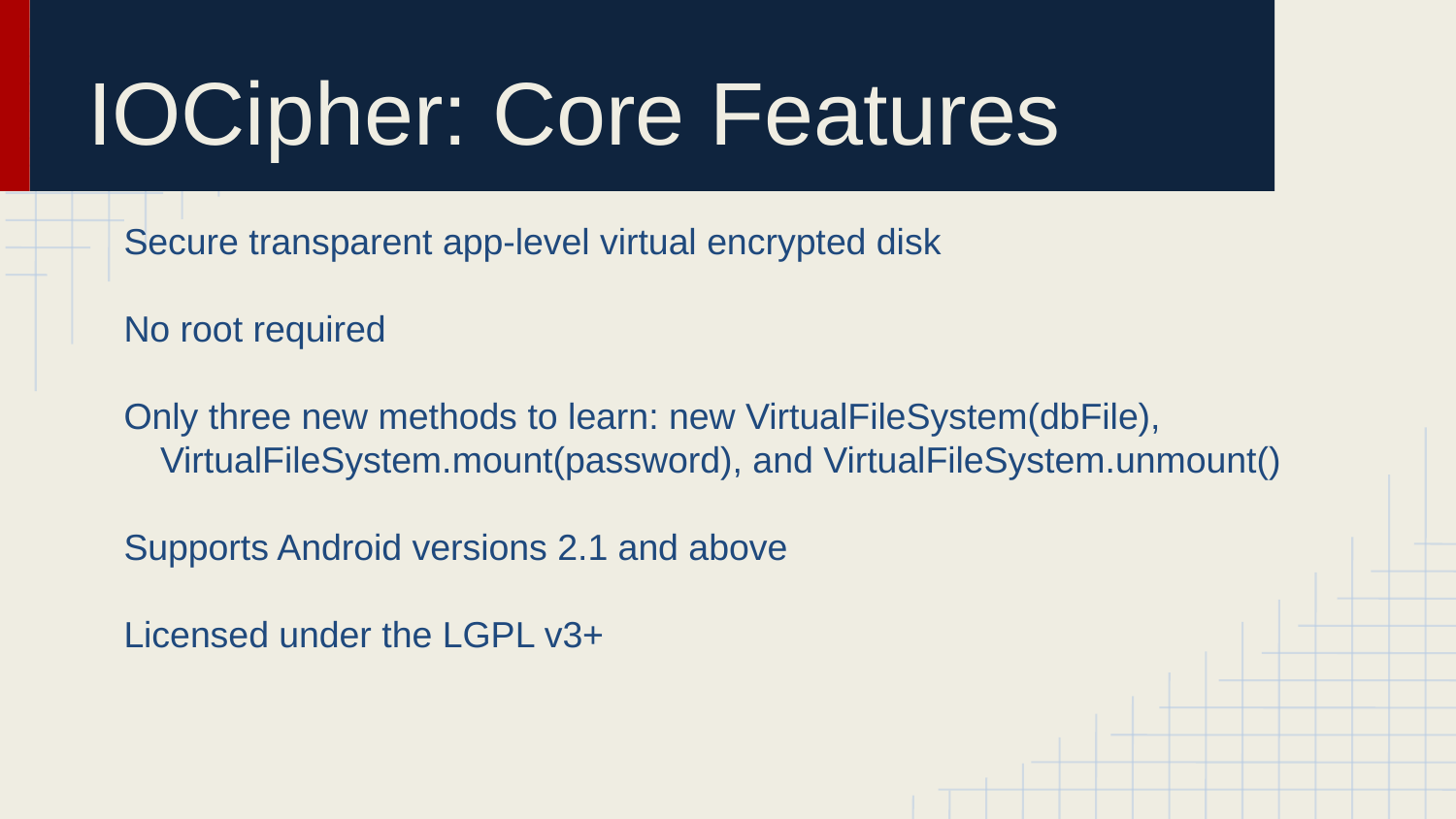

# IOCipher: Core Features
Secure transparent app-level virtual encrypted disk
No root required
Only three new methods to learn: new VirtualFileSystem(dbFile), VirtualFileSystem.mount(password), and VirtualFileSystem.unmount()
Supports Android versions 2.1 and above
Licensed under the LGPL v3+